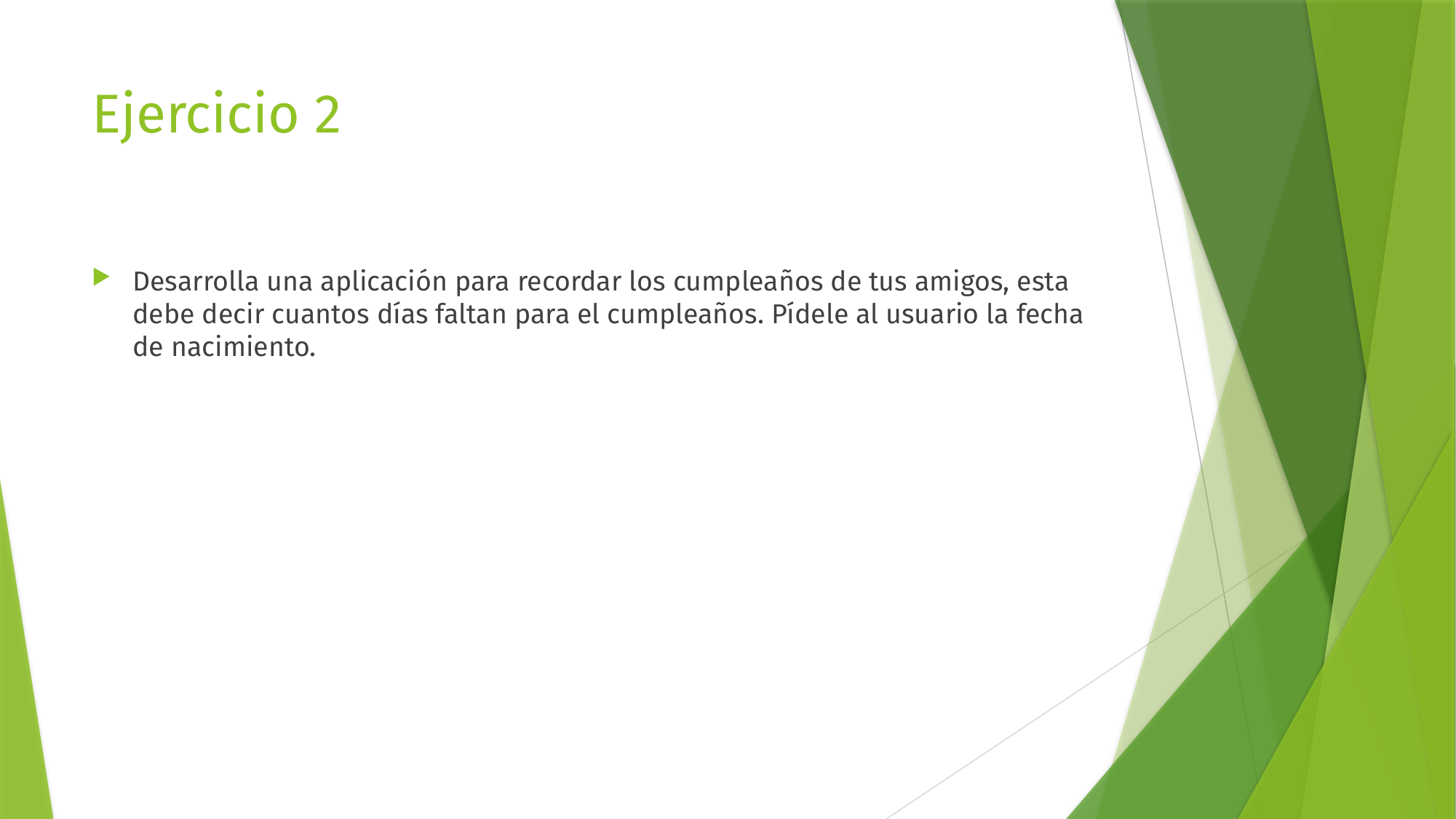

# Ejercicio 2
Desarrolla una aplicación para recordar los cumpleaños de tus amigos, esta debe decir cuantos días faltan para el cumpleaños. Pídele al usuario la fecha de nacimiento.